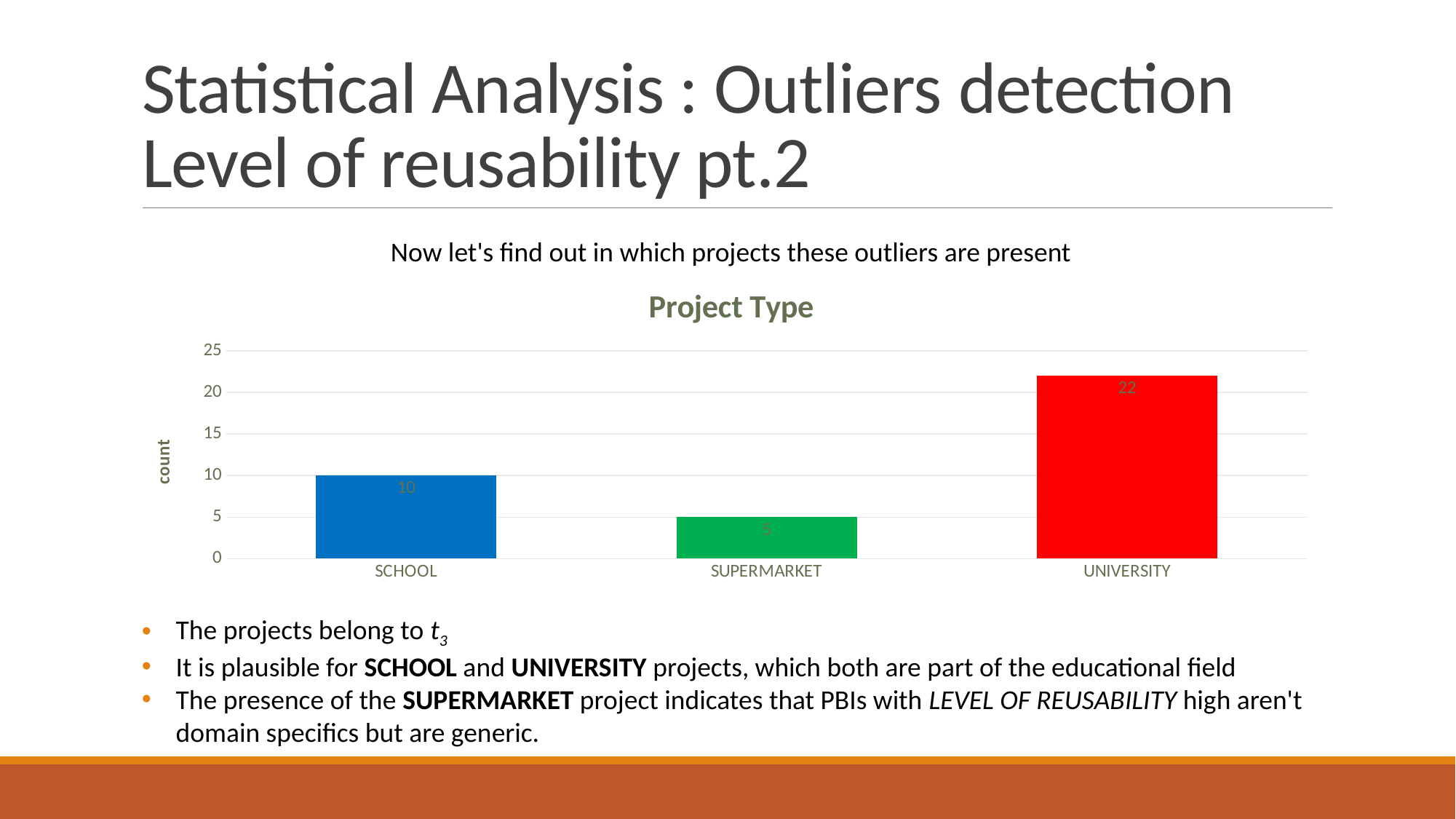

# Statistical Analysis : Outliers detection Level of reusability pt.2
Now let's find out in which projects these outliers are present

### Chart: Project Type

| Category | count |
|---|---|
| SCHOOL | 10.0 |
| SUPERMARKET | 5.0 |
| UNIVERSITY | 22.0 |
The projects belong to t3
It is plausible for SCHOOL and UNIVERSITY projects, which both are part of the educational field
The presence of the SUPERMARKET project indicates that PBIs with LEVEL OF REUSABILITY high aren't domain specifics but are generic.